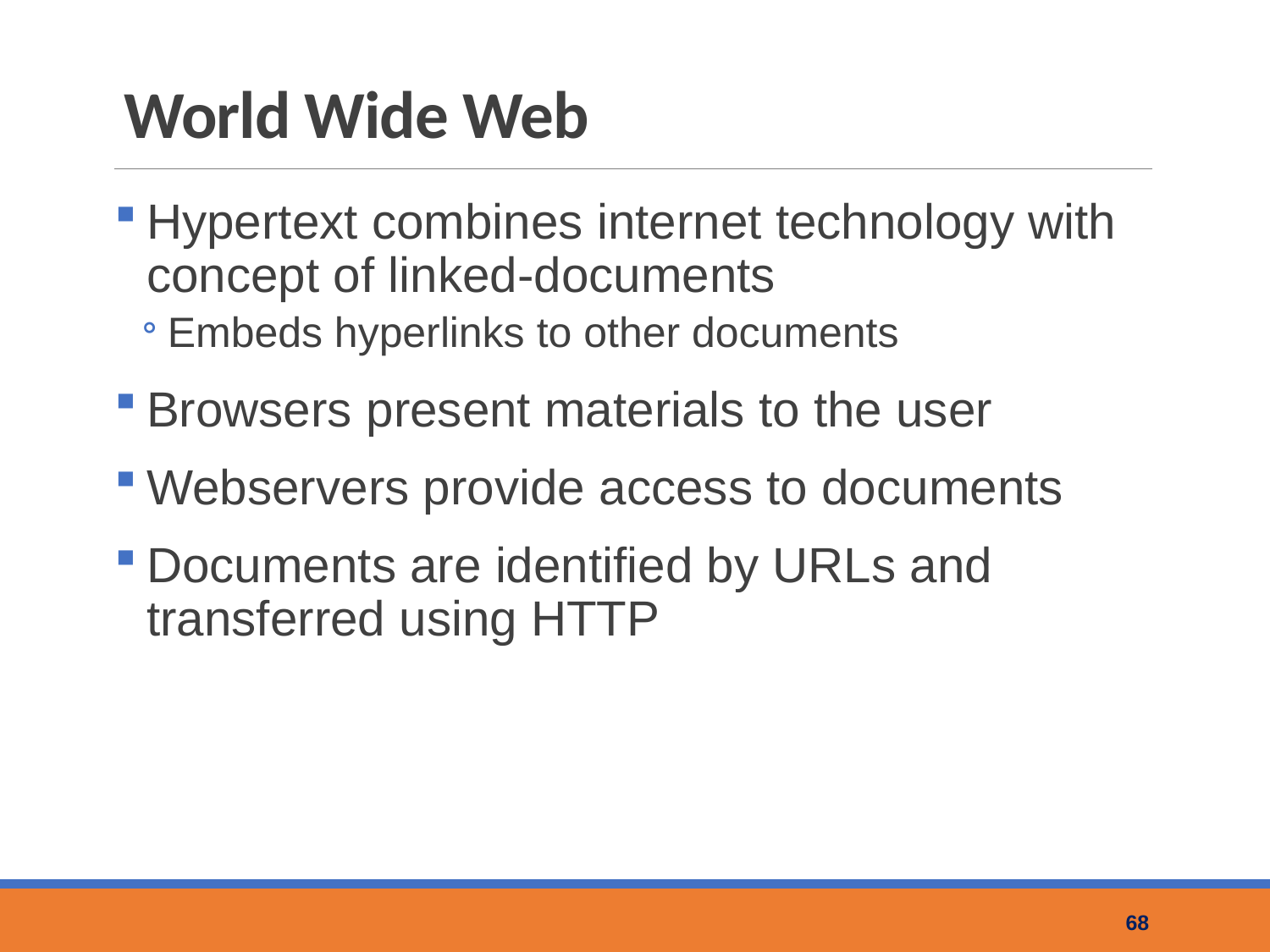

# World Wide Web
Hypertext combines internet technology with concept of linked-documents
Embeds hyperlinks to other documents
Browsers present materials to the user
Webservers provide access to documents
Documents are identified by URLs and transferred using HTTP
68